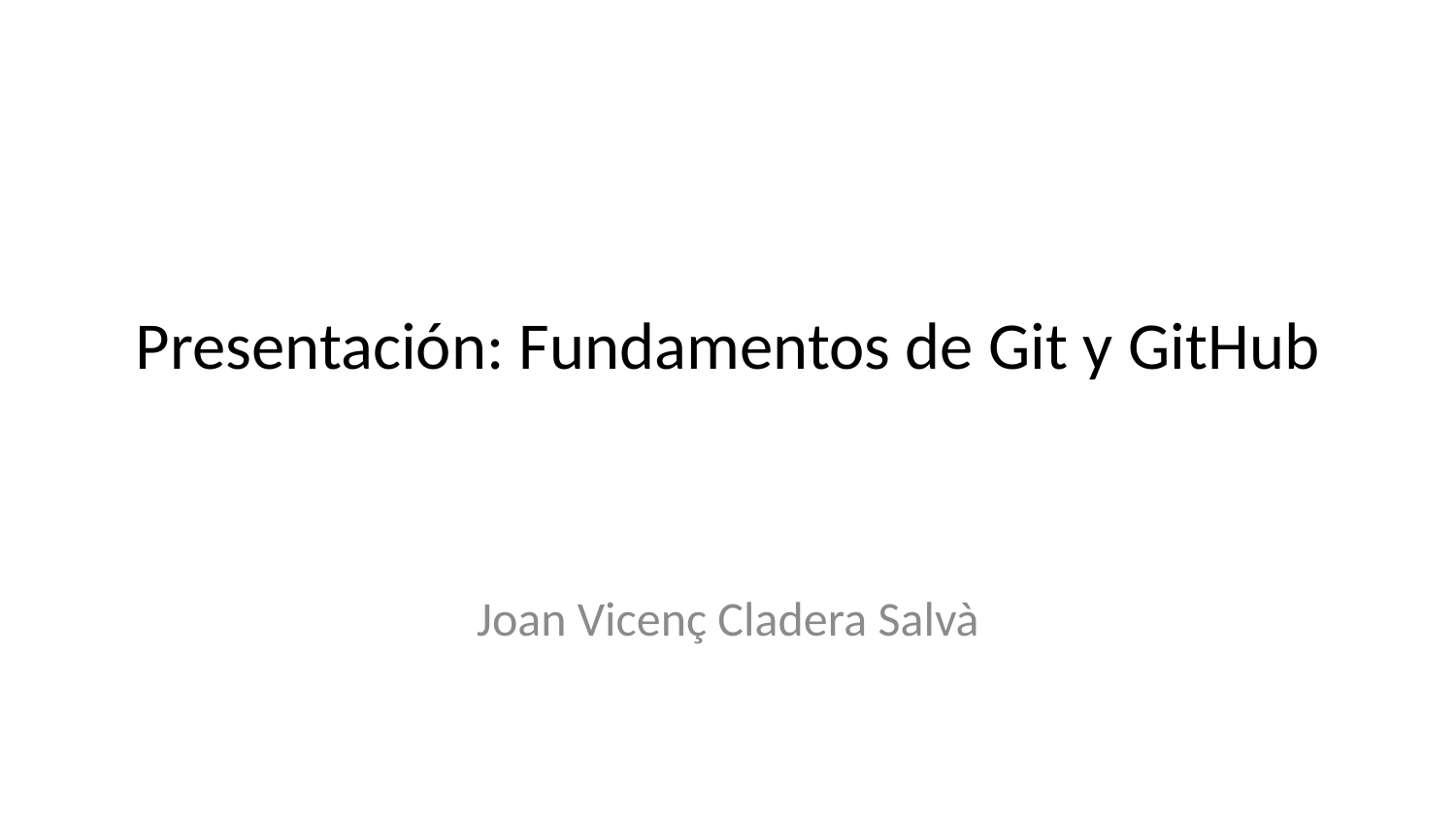

# Presentación: Fundamentos de Git y GitHub
Joan Vicenç Cladera Salvà